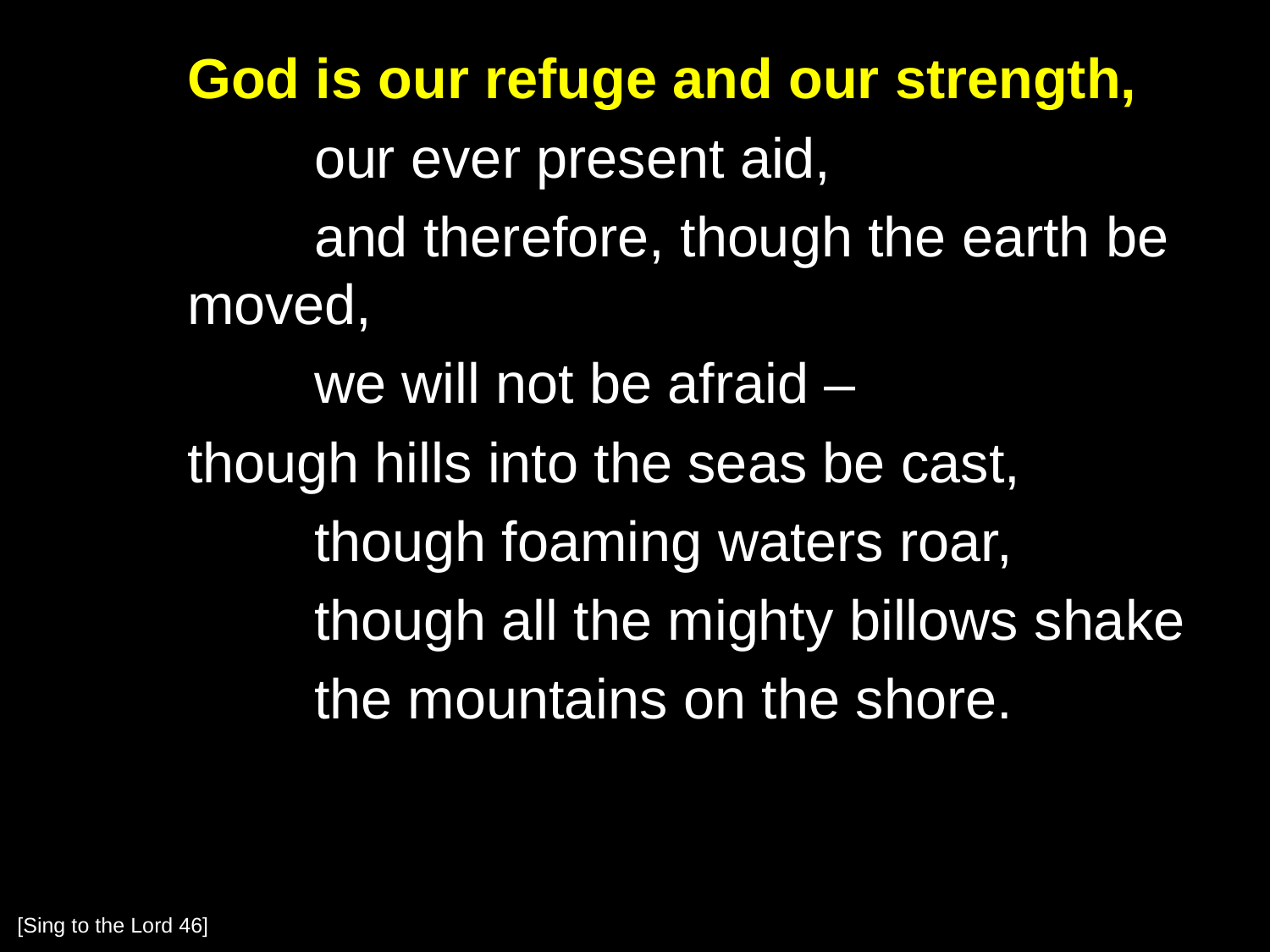

God is our refuge and our strength,
		our ever present aid,
		and therefore, though the earth be moved,
		we will not be afraid –
	though hills into the seas be cast,
		though foaming waters roar,
		though all the mighty billows shake
		the mountains on the shore.
[Sing to the Lord 46]